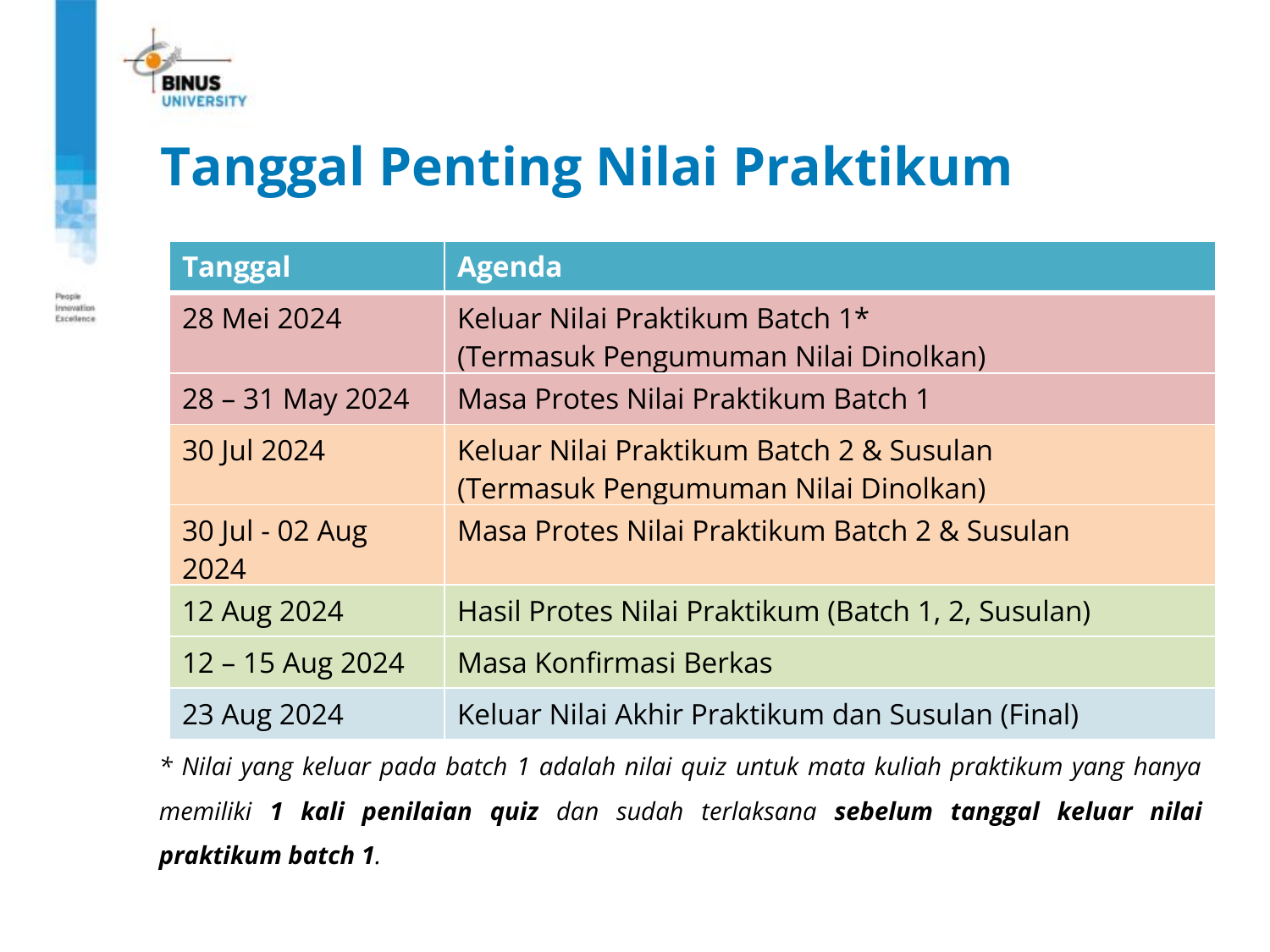

Tanggal Penting Nilai Praktikum
| Tanggal | Agenda |
| --- | --- |
| 28 Mei 2024 | Keluar Nilai Praktikum Batch 1\* (Termasuk Pengumuman Nilai Dinolkan) |
| 28 – 31 May 2024 | Masa Protes Nilai Praktikum Batch 1 |
| 30 Jul 2024 | Keluar Nilai Praktikum Batch 2 & Susulan (Termasuk Pengumuman Nilai Dinolkan) |
| 30 Jul - 02 Aug 2024 | Masa Protes Nilai Praktikum Batch 2 & Susulan |
| 12 Aug 2024 | Hasil Protes Nilai Praktikum (Batch 1, 2, Susulan) |
| 12 – 15 Aug 2024 | Masa Konfirmasi Berkas |
| 23 Aug 2024 | Keluar Nilai Akhir Praktikum dan Susulan (Final) |
* Nilai yang keluar pada batch 1 adalah nilai quiz untuk mata kuliah praktikum yang hanya memiliki 1 kali penilaian quiz dan sudah terlaksana sebelum tanggal keluar nilai praktikum batch 1.